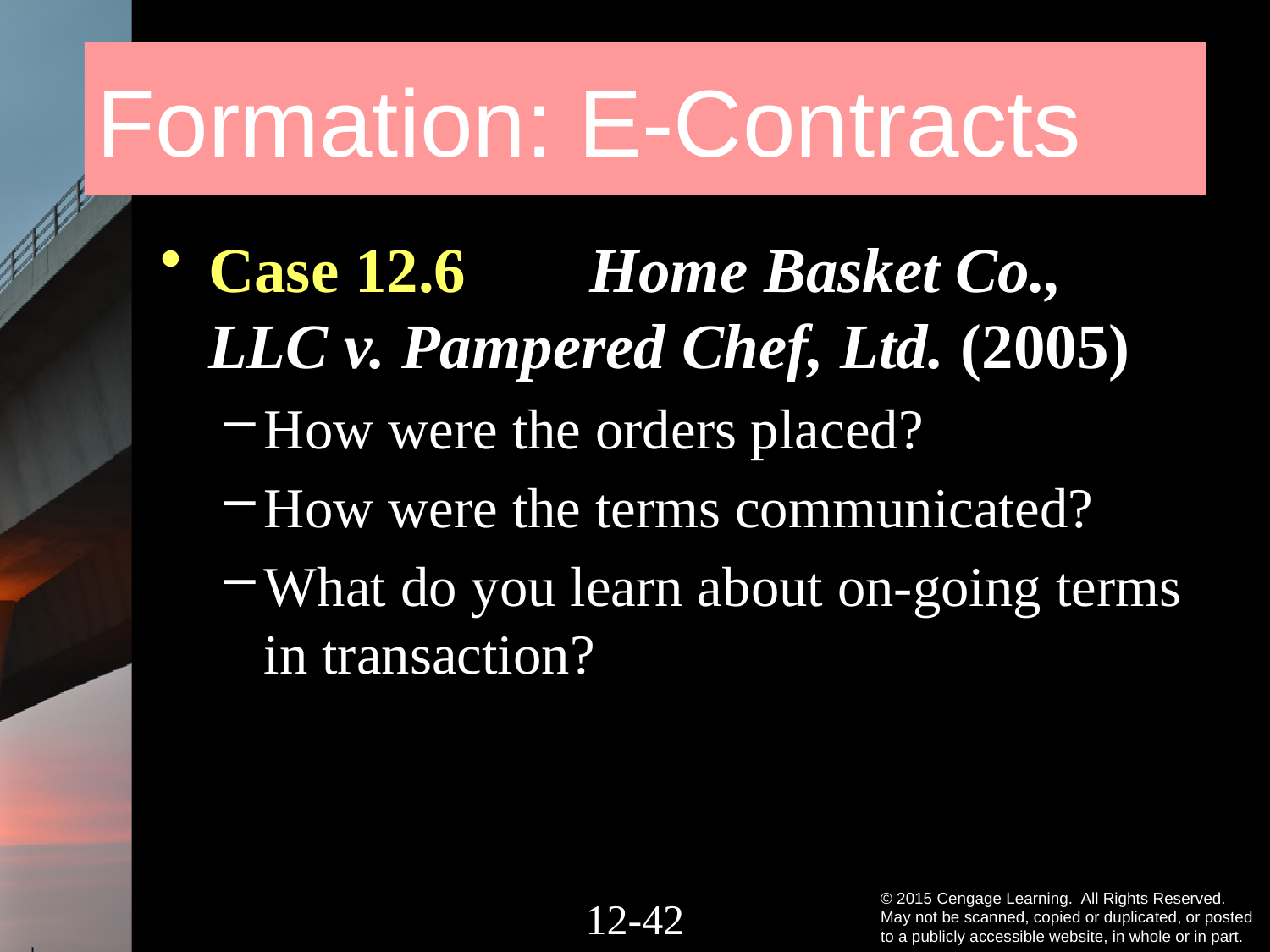

# Formation: E-Contracts
Case 12.6	Home Basket Co., LLC v. Pampered Chef, Ltd. (2005)
How were the orders placed?
How were the terms communicated?
What do you learn about on-going terms in transaction?
12-42